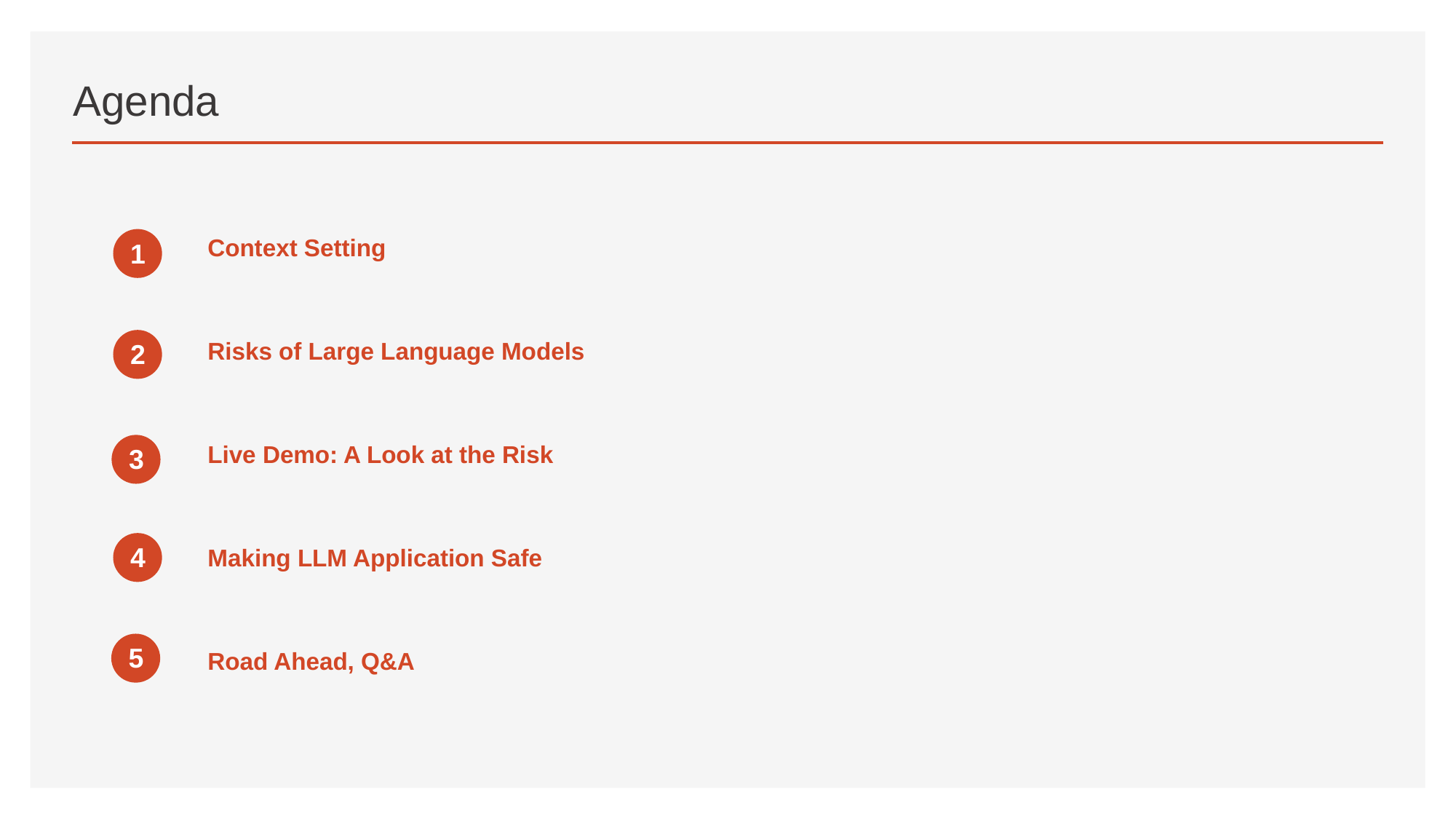

# Agenda

1
Context Setting

Risks of Large Language Models

Live Demo: A Look at the Risk

Making LLM Application Safe

Road Ahead, Q&A

2

3

4

5